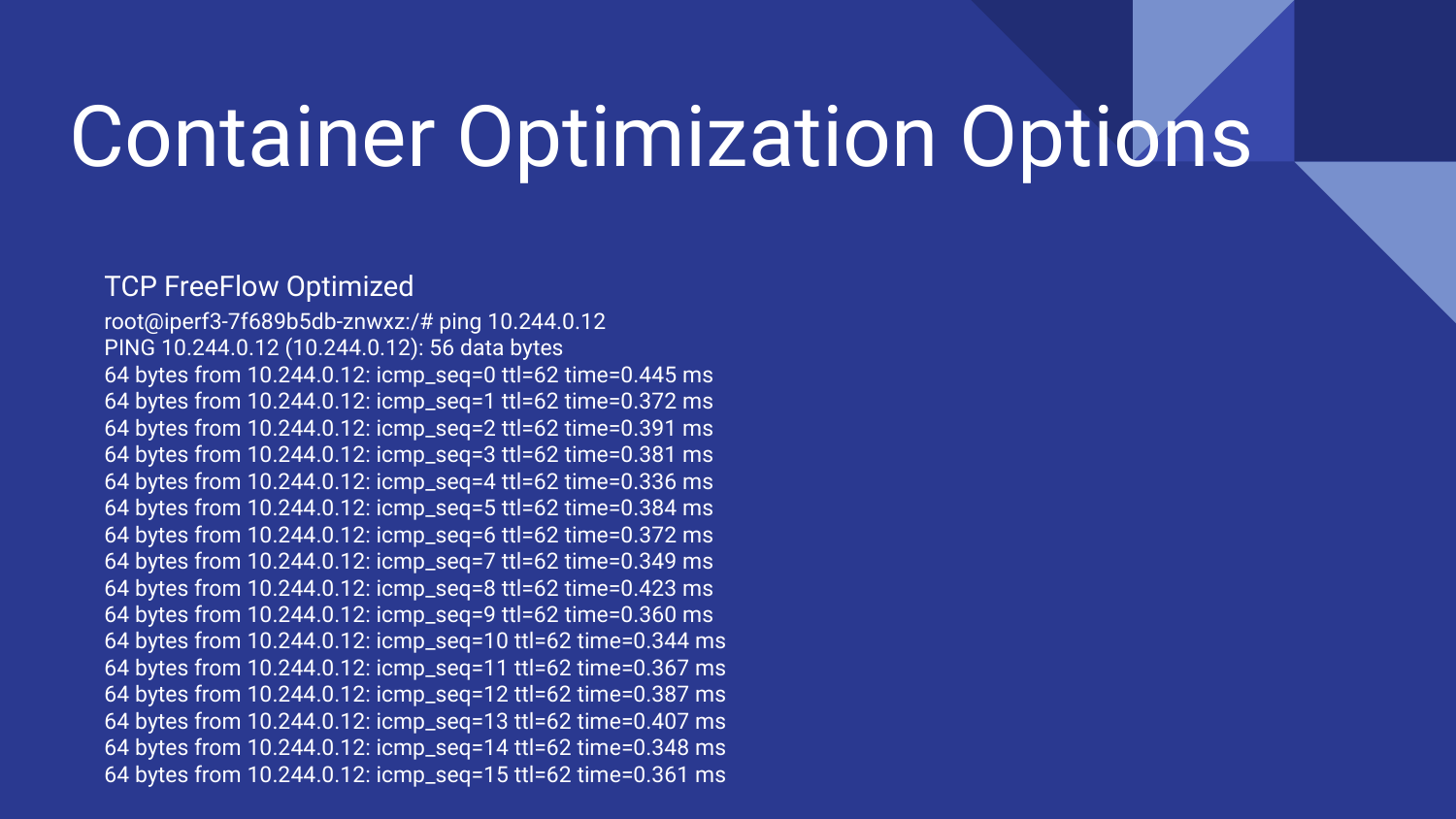

# Container Optimization Options
TCP FreeFlow Optimized
root@iperf3-7f689b5db-znwxz:/# ping 10.244.0.12
PING 10.244.0.12 (10.244.0.12): 56 data bytes
64 bytes from 10.244.0.12: icmp_seq=0 ttl=62 time=0.445 ms
64 bytes from 10.244.0.12: icmp_seq=1 ttl=62 time=0.372 ms
64 bytes from 10.244.0.12: icmp_seq=2 ttl=62 time=0.391 ms
64 bytes from 10.244.0.12: icmp_seq=3 ttl=62 time=0.381 ms
64 bytes from 10.244.0.12: icmp_seq=4 ttl=62 time=0.336 ms
64 bytes from 10.244.0.12: icmp_seq=5 ttl=62 time=0.384 ms
64 bytes from 10.244.0.12: icmp_seq=6 ttl=62 time=0.372 ms
64 bytes from 10.244.0.12: icmp_seq=7 ttl=62 time=0.349 ms
64 bytes from 10.244.0.12: icmp_seq=8 ttl=62 time=0.423 ms
64 bytes from 10.244.0.12: icmp_seq=9 ttl=62 time=0.360 ms
64 bytes from 10.244.0.12: icmp_seq=10 ttl=62 time=0.344 ms
64 bytes from 10.244.0.12: icmp_seq=11 ttl=62 time=0.367 ms
64 bytes from 10.244.0.12: icmp_seq=12 ttl=62 time=0.387 ms
64 bytes from 10.244.0.12: icmp_seq=13 ttl=62 time=0.407 ms
64 bytes from 10.244.0.12: icmp_seq=14 ttl=62 time=0.348 ms
64 bytes from 10.244.0.12: icmp_seq=15 ttl=62 time=0.361 ms